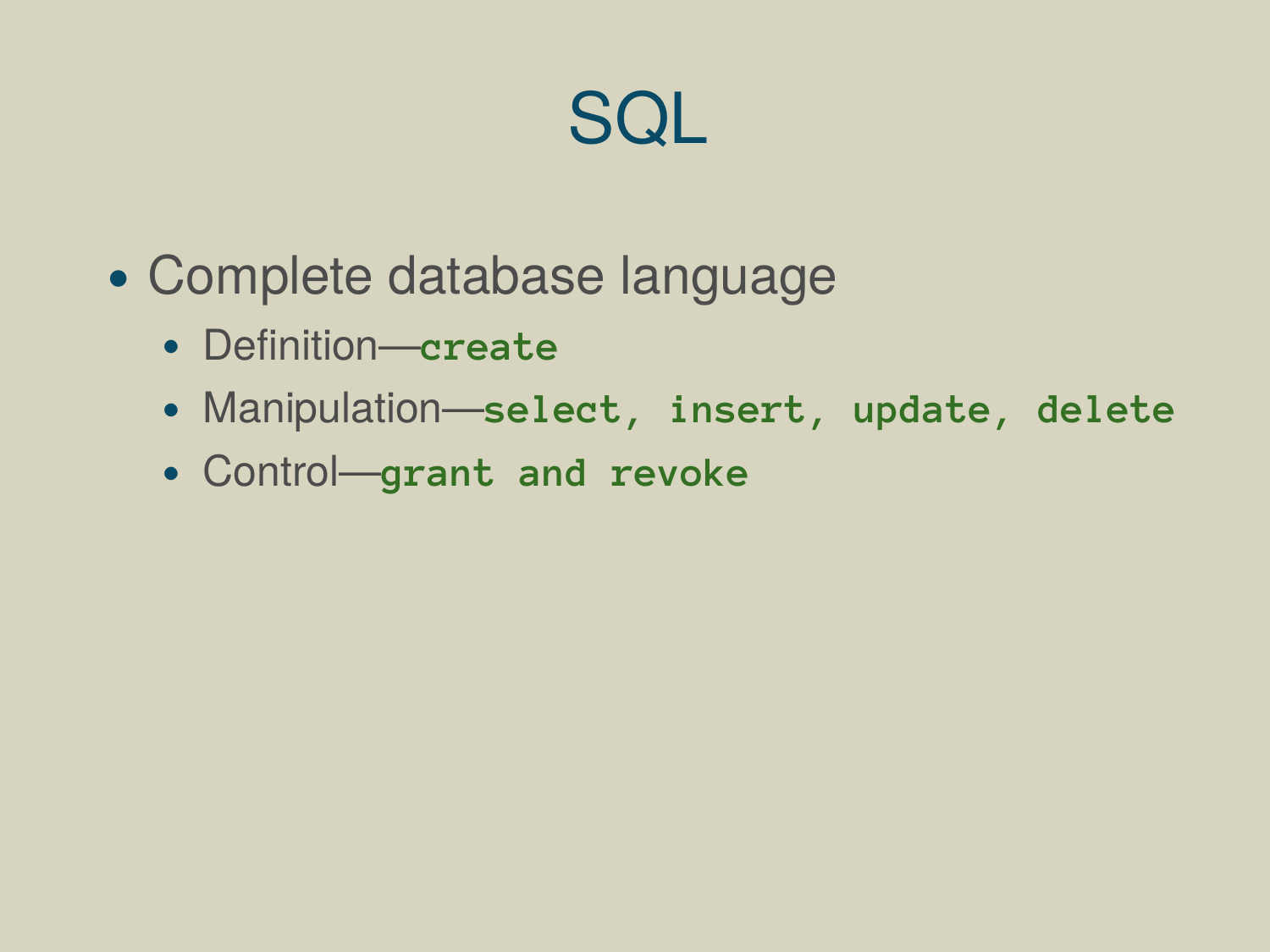

# SQL
Complete database language
Definition—create
Manipulation—select, insert, update, delete
Control—grant and revoke